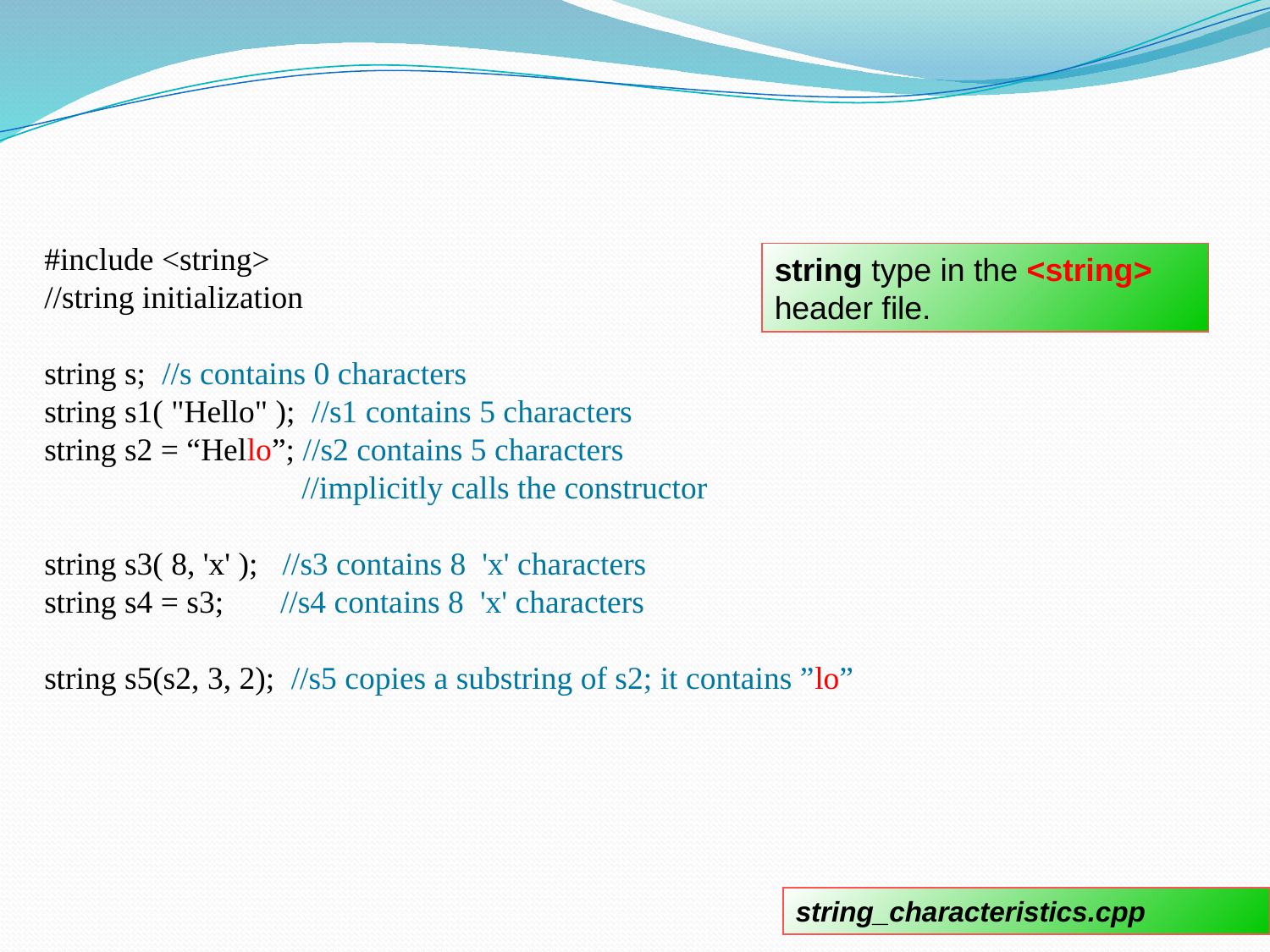

#include <string>
//string initialization

string s;  //s contains 0 characters
string s1( "Hello" );  //s1 contains 5 characters
string s2 = “Hello”; //s2 contains 5 characters
                                //implicitly calls the constructor

string s3( 8, 'x' );   //s3 contains 8  'x' characters
string s4 = s3;       //s4 contains 8  'x' characters

string s5(s2, 3, 2);  //s5 copies a substring of s2; it contains ”lo”

string type in the <string> header file.
21
string_characteristics.cpp